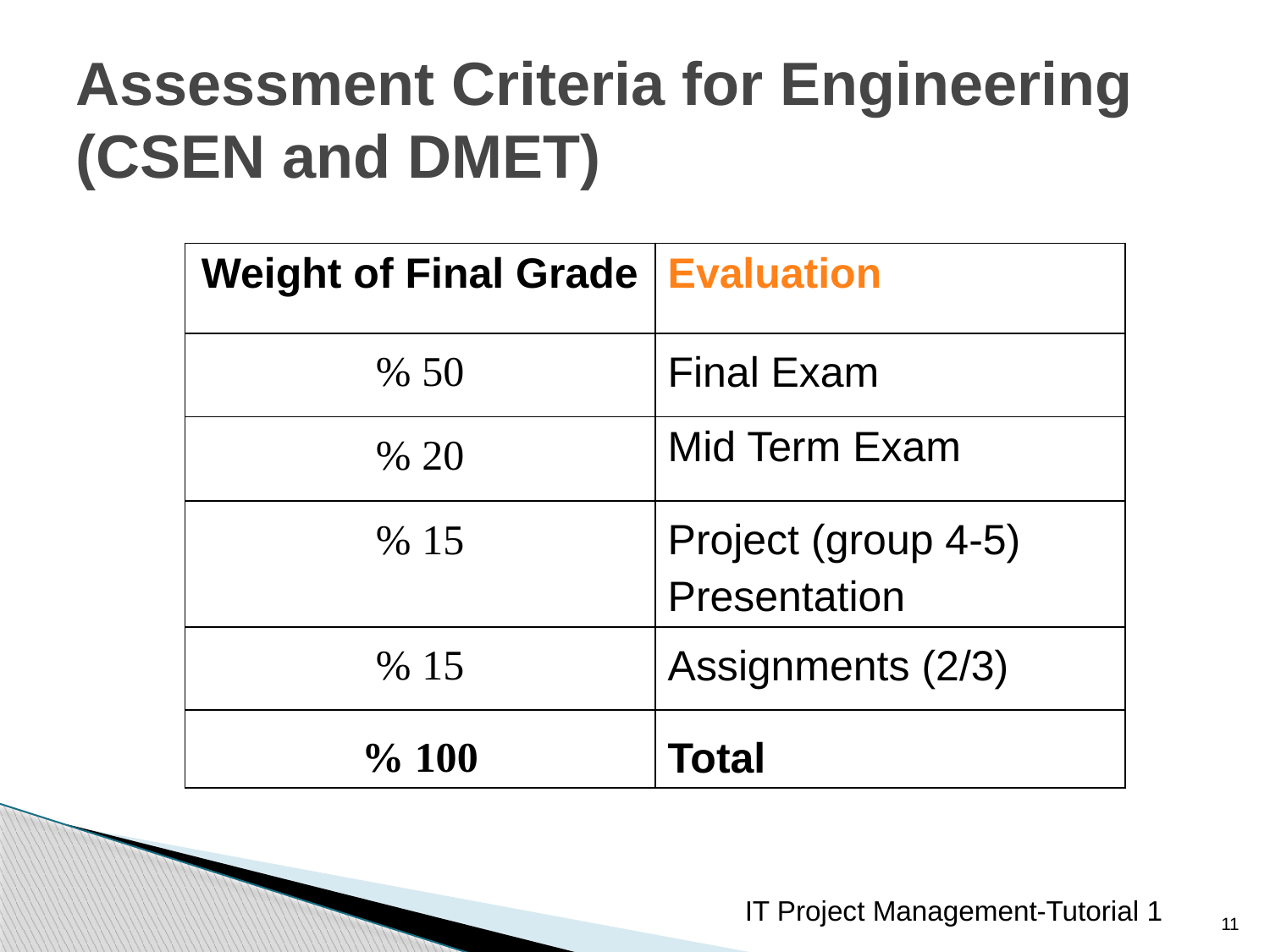

# Assessment Criteria for Engineering (CSEN and DMET)

| Weight of Final Grade | Evaluation |
| --- | --- |
| 50 % | Final Exam |
| 20 % | Mid Term Exam |
| 15 % | Project (group 4-5) Presentation |
| 15 % | Assignments (2/3) |
| 100 % | Total |
11
IT Project Management-Tutorial 1